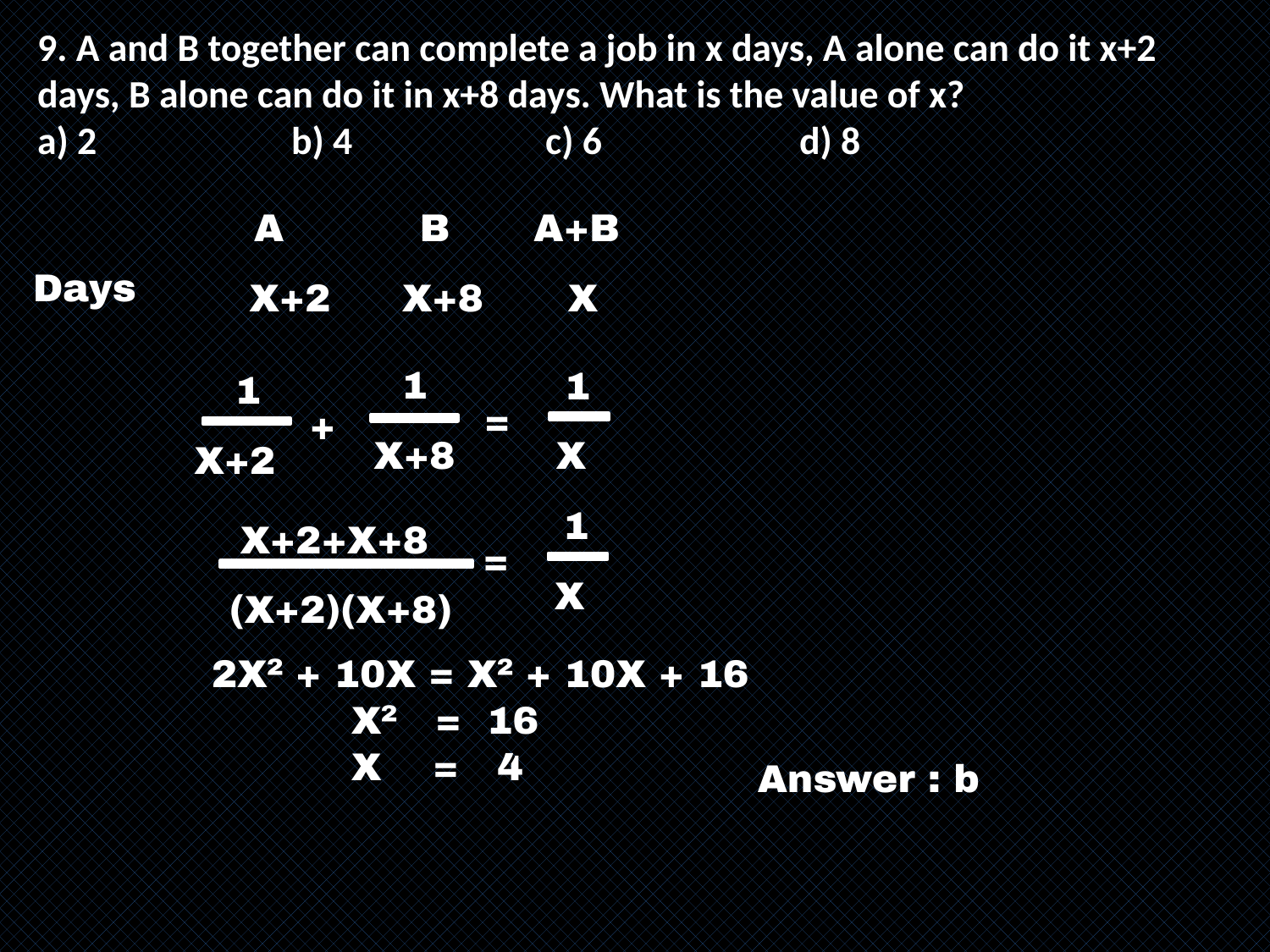

9. A and B together can complete a job in x days, A alone can do it x+2 days, B alone can do it in x+8 days. What is the value of x?
a) 2		b) 4		c) 6		d) 8
A	   B	  A+B
Days
X+2	  X+8	     X
1
X+8
 1
 X
 1
X+2
=
+

 1
 X
X+2+X+8
(X+2)(X+8)
=

2X² + 10X = X² + 10X + 16
	 X²   =  16
	 X    =   4
Answer : b